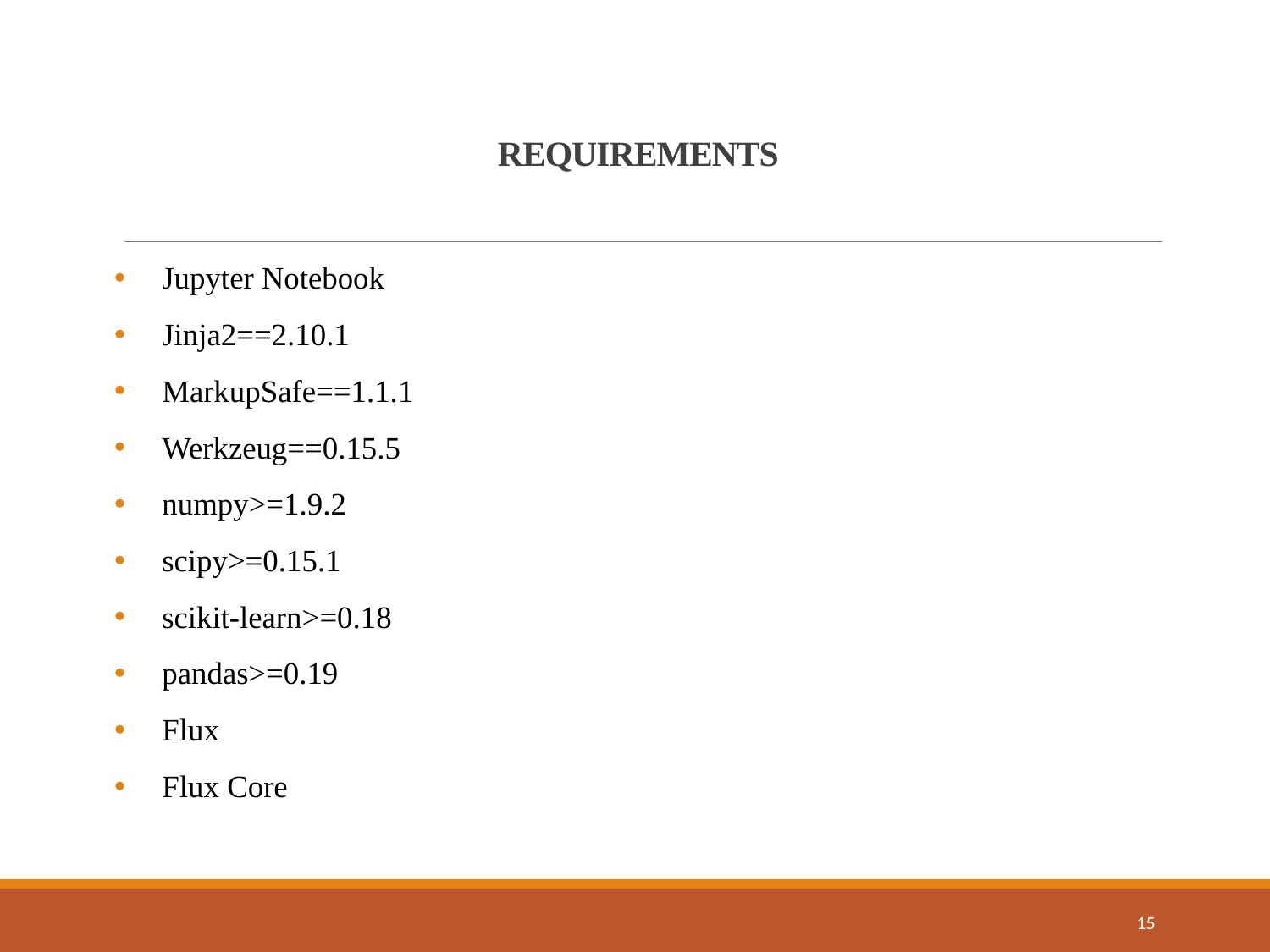

# REQUIREMENTS
Jupyter Notebook
Jinja2==2.10.1
MarkupSafe==1.1.1
Werkzeug==0.15.5
numpy>=1.9.2
scipy>=0.15.1
scikit-learn>=0.18
pandas>=0.19
Flux
Flux Core

15